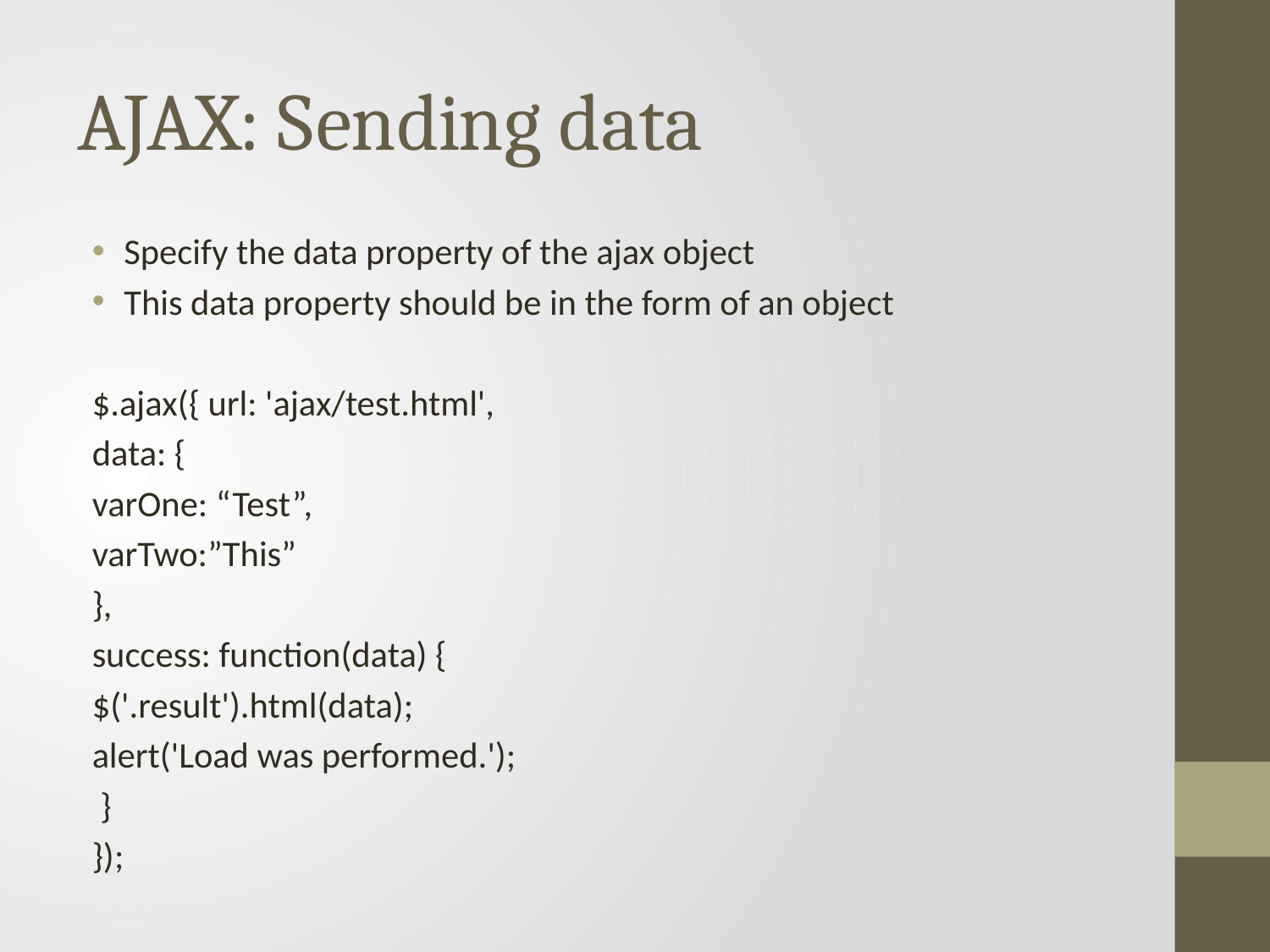

# AJAX: Sending data
Specify the data property of the ajax object
This data property should be in the form of an object

$.ajax({ url: 'ajax/test.html',
	data: {
		varOne: “Test”,
		varTwo:”This”
	},
	success: function(data) {
		$('.result').html(data);
		alert('Load was performed.');
	 }
});